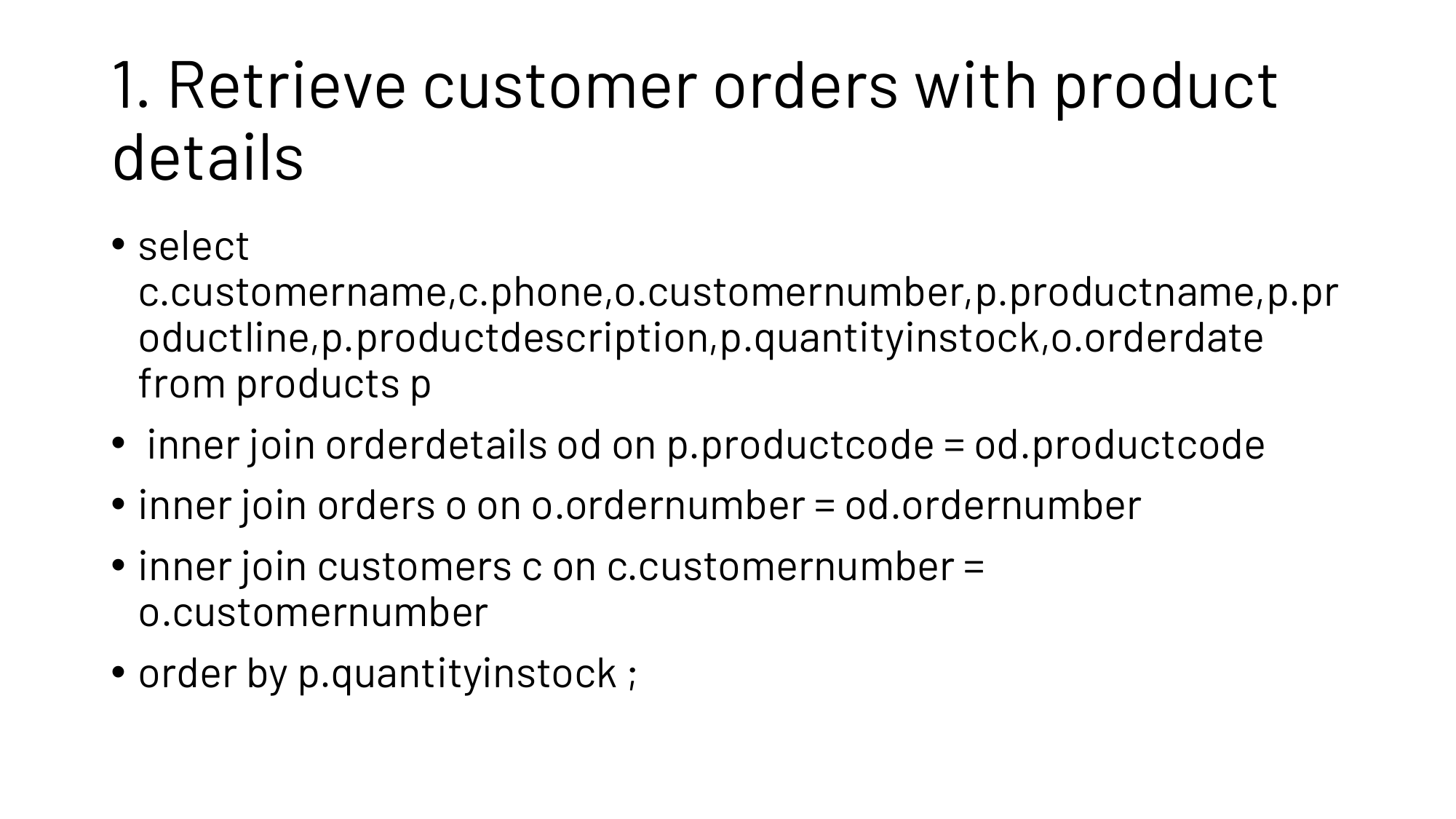

# 1. Retrieve customer orders with product details
select c.customername,c.phone,o.customernumber,p.productname,p.productline,p.productdescription,p.quantityinstock,o.orderdate from products p
 inner join orderdetails od on p.productcode = od.productcode
inner join orders o on o.ordernumber = od.ordernumber
inner join customers c on c.customernumber = o.customernumber
order by p.quantityinstock ;